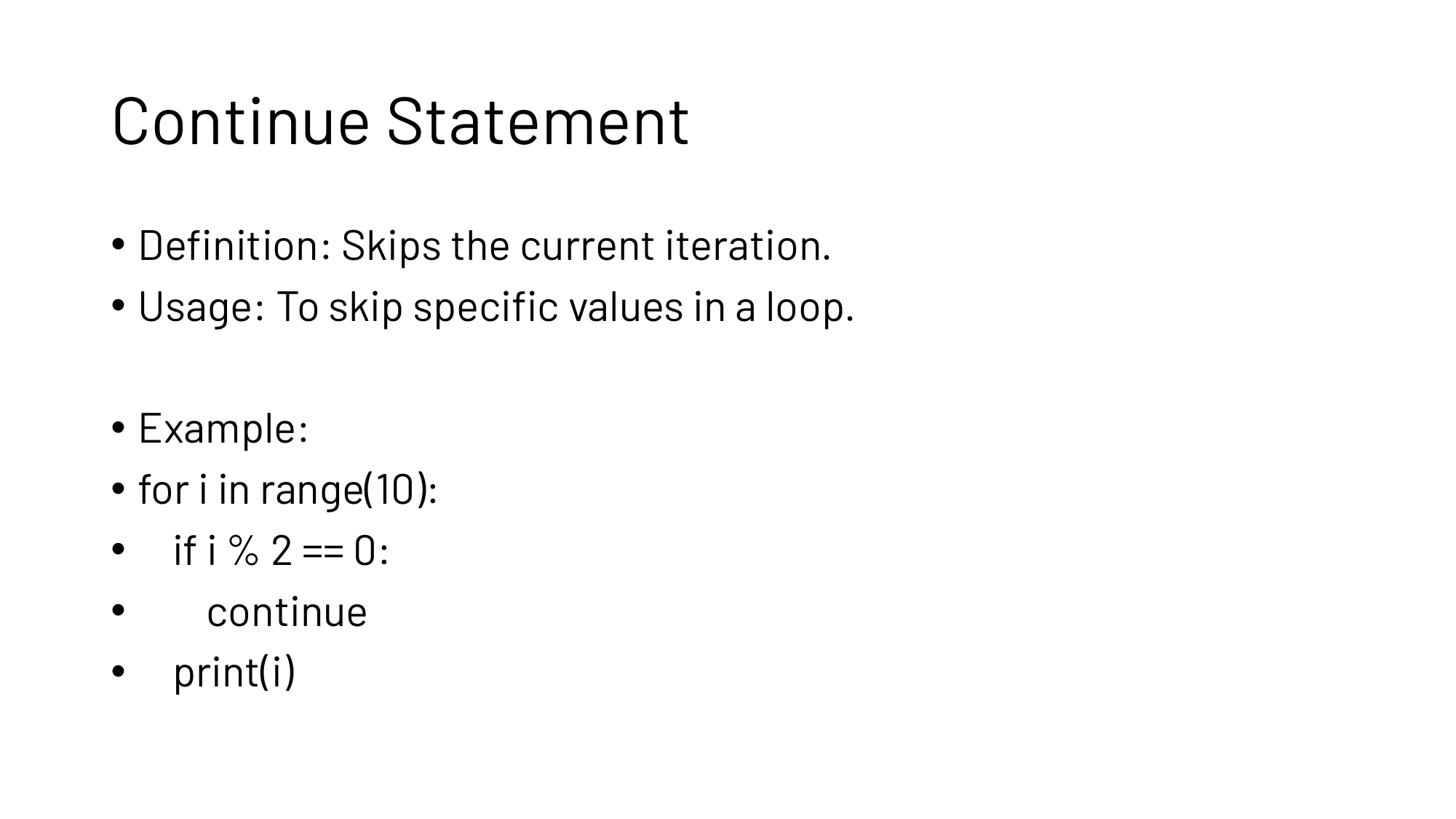

# Continue Statement
Definition: Skips the current iteration.
Usage: To skip specific values in a loop.

Example:
for i in range(10):
    if i % 2 == 0:
        continue
    print(i)